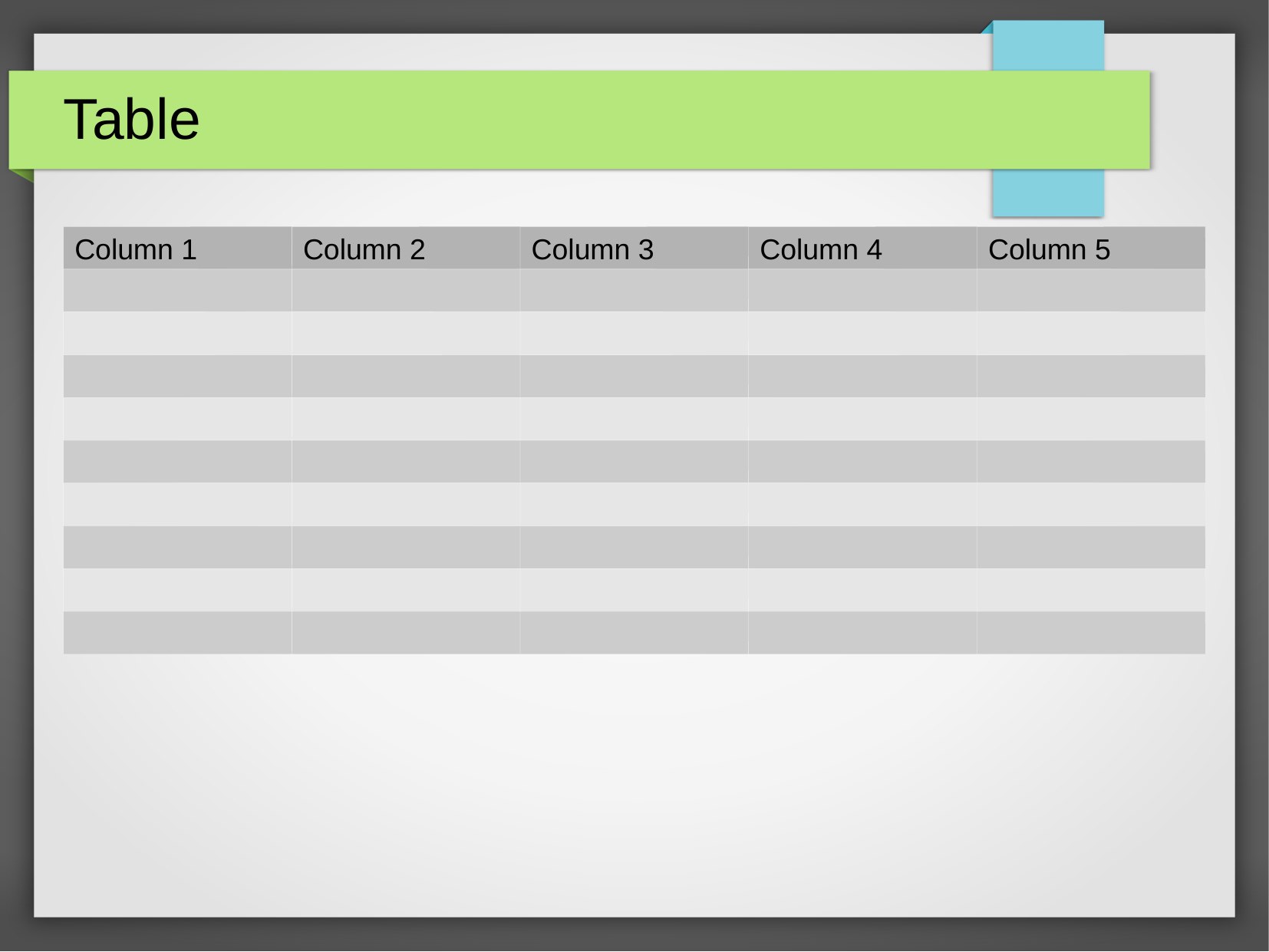

# Table
Column 1

Column 2

Column 3

Column 4

Column 5